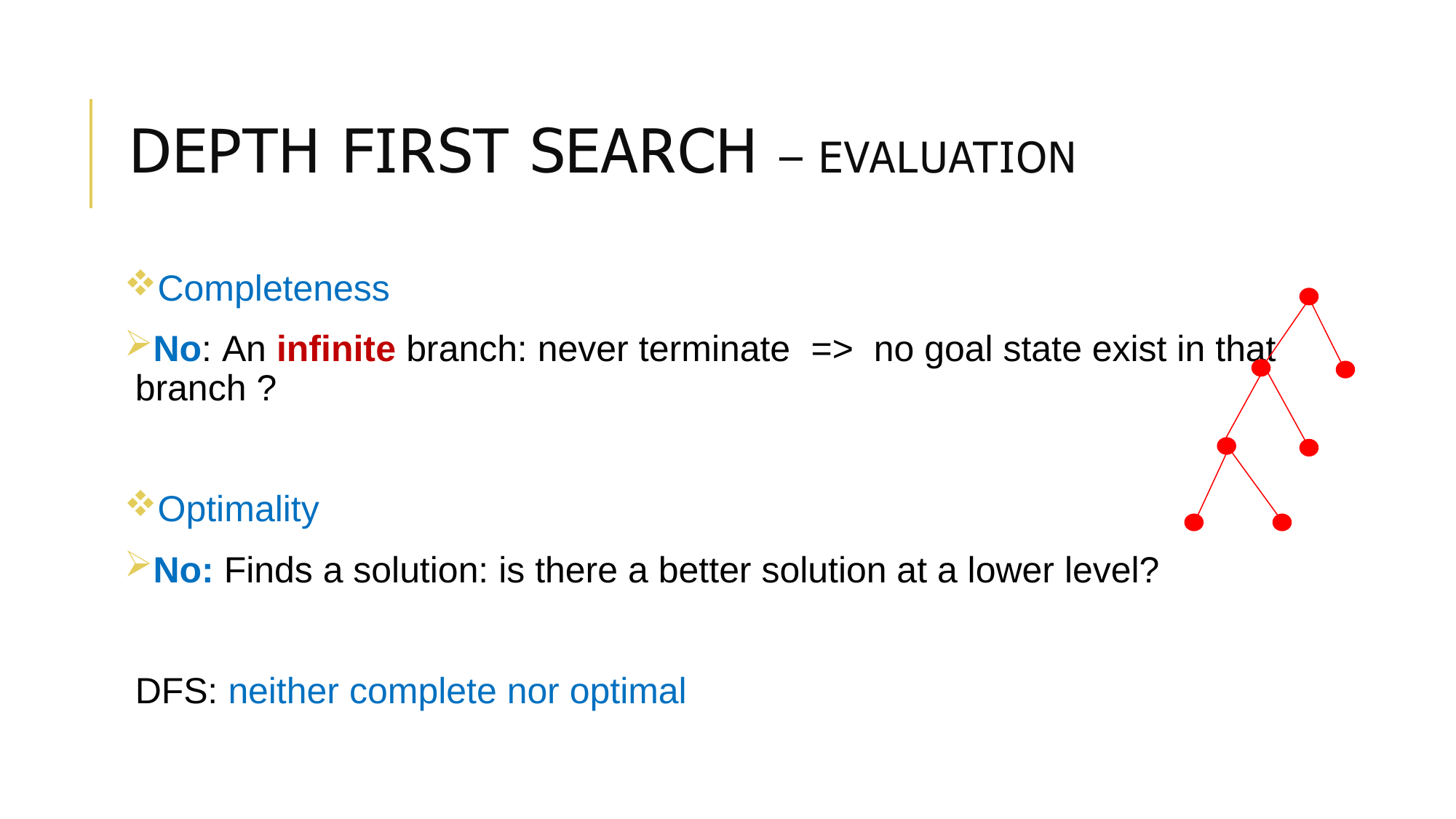

# Depth First Search – evaluation
Completeness
No: An infinite branch: never terminate  =>  no goal state exist in that branch ?

Optimality
No: Finds a solution: is there a better solution at a lower level?

DFS: neither complete nor optimal